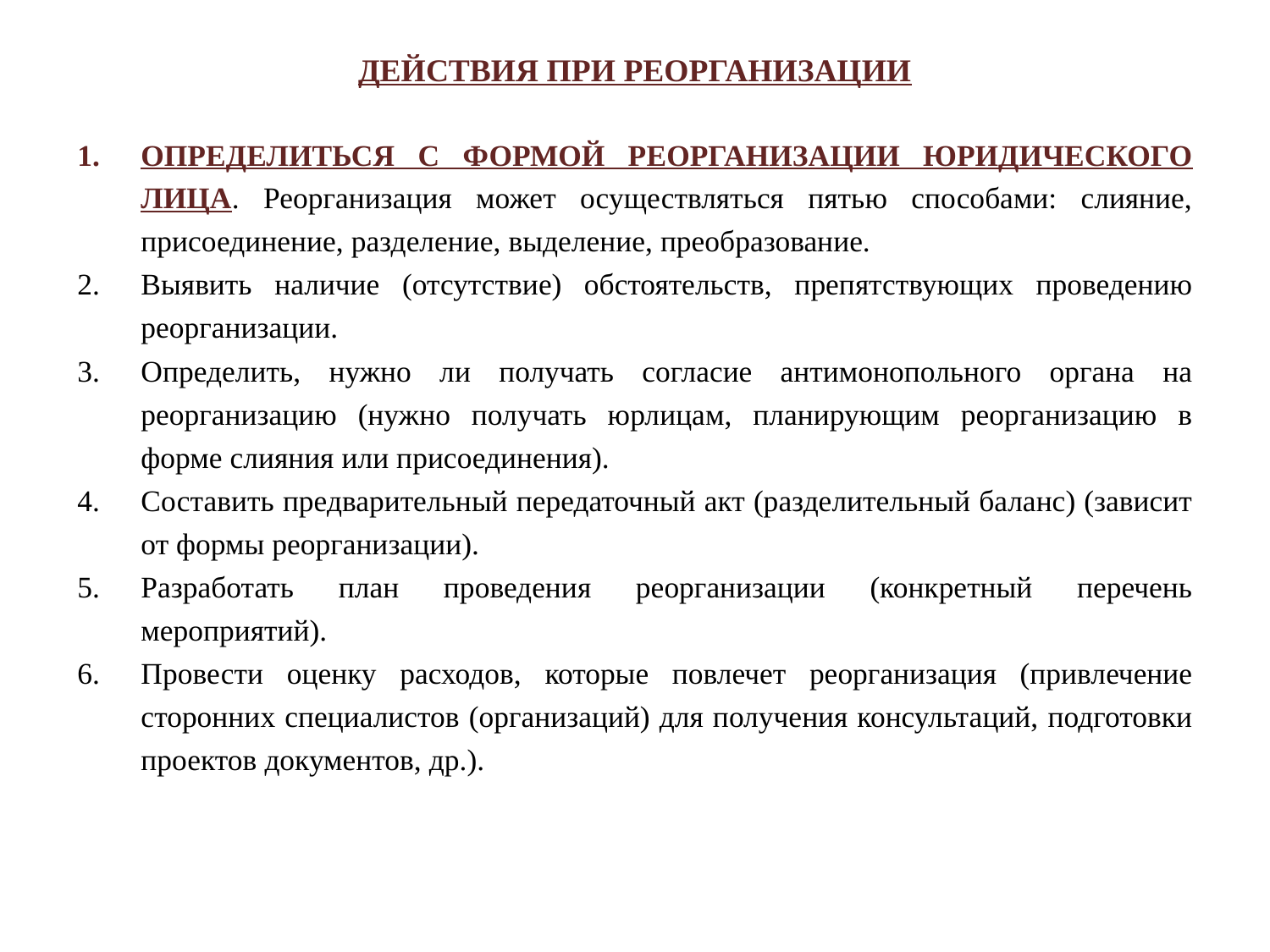

ДЕЙСТВИЯ ПРИ РЕОРГАНИЗАЦИИ

Определиться с формой реорганизации юридического лица. Реорганизация может осуществляться пятью способами: слияние, присоединение, разделение, выделение, преобразование.
Выявить наличие (отсутствие) обстоятельств, препятствующих проведению реорганизации.
Определить, нужно ли получать согласие антимонопольного органа на реорганизацию (нужно получать юрлицам, планирующим реорганизацию в форме слияния или присоединения).
Составить предварительный передаточный акт (разделительный баланс) (зависит от формы реорганизации).
Разработать план проведения реорганизации (конкретный перечень мероприятий).
Провести оценку расходов, которые повлечет реорганизация (привлечение сторонних специалистов (организаций) для получения консультаций, подготовки проектов документов, др.).